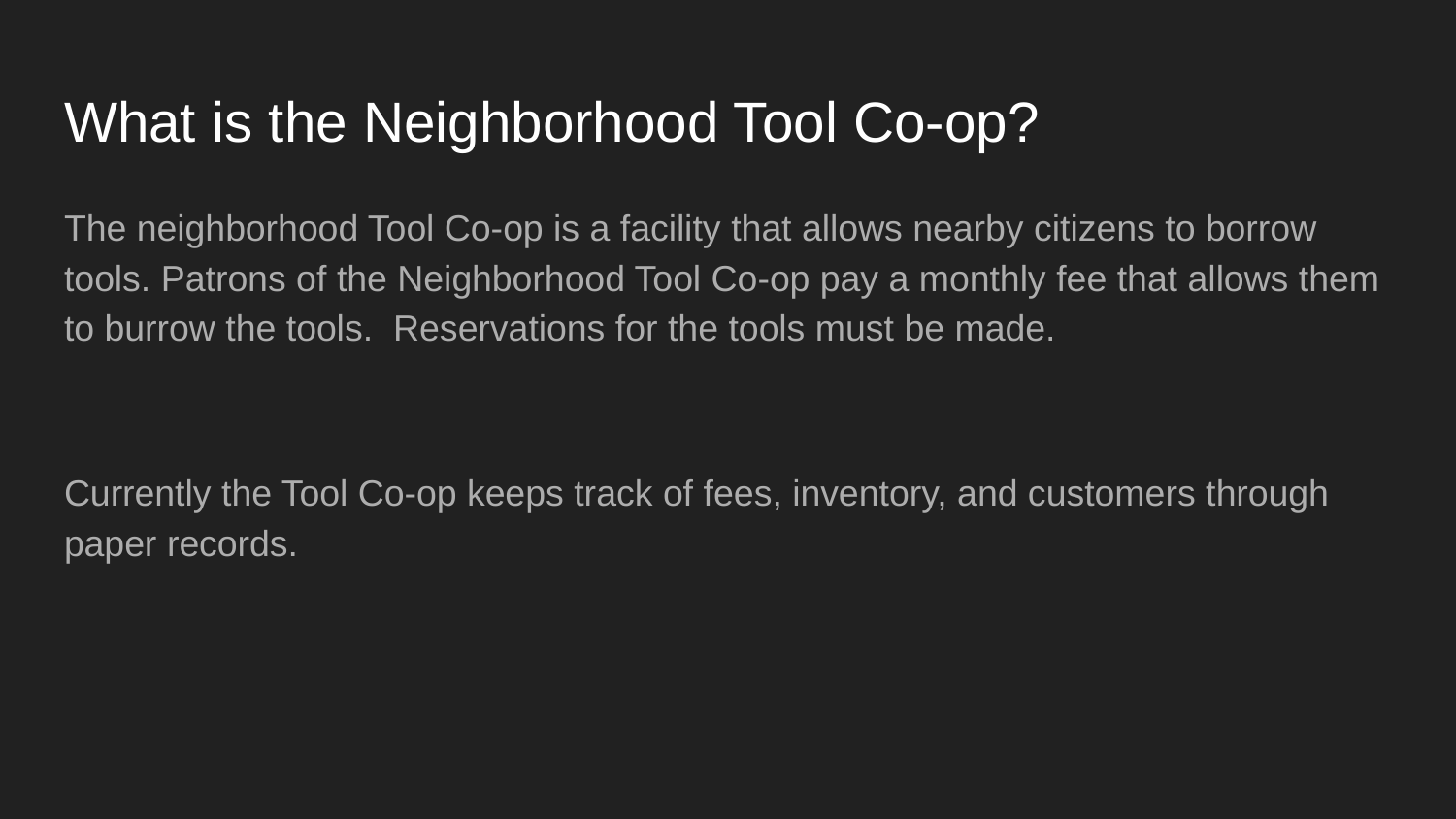

# What is the Neighborhood Tool Co-op?
The neighborhood Tool Co-op is a facility that allows nearby citizens to borrow tools. Patrons of the Neighborhood Tool Co-op pay a monthly fee that allows them to burrow the tools.  Reservations for the tools must be made.

Currently the Tool Co-op keeps track of fees, inventory, and customers through paper records.